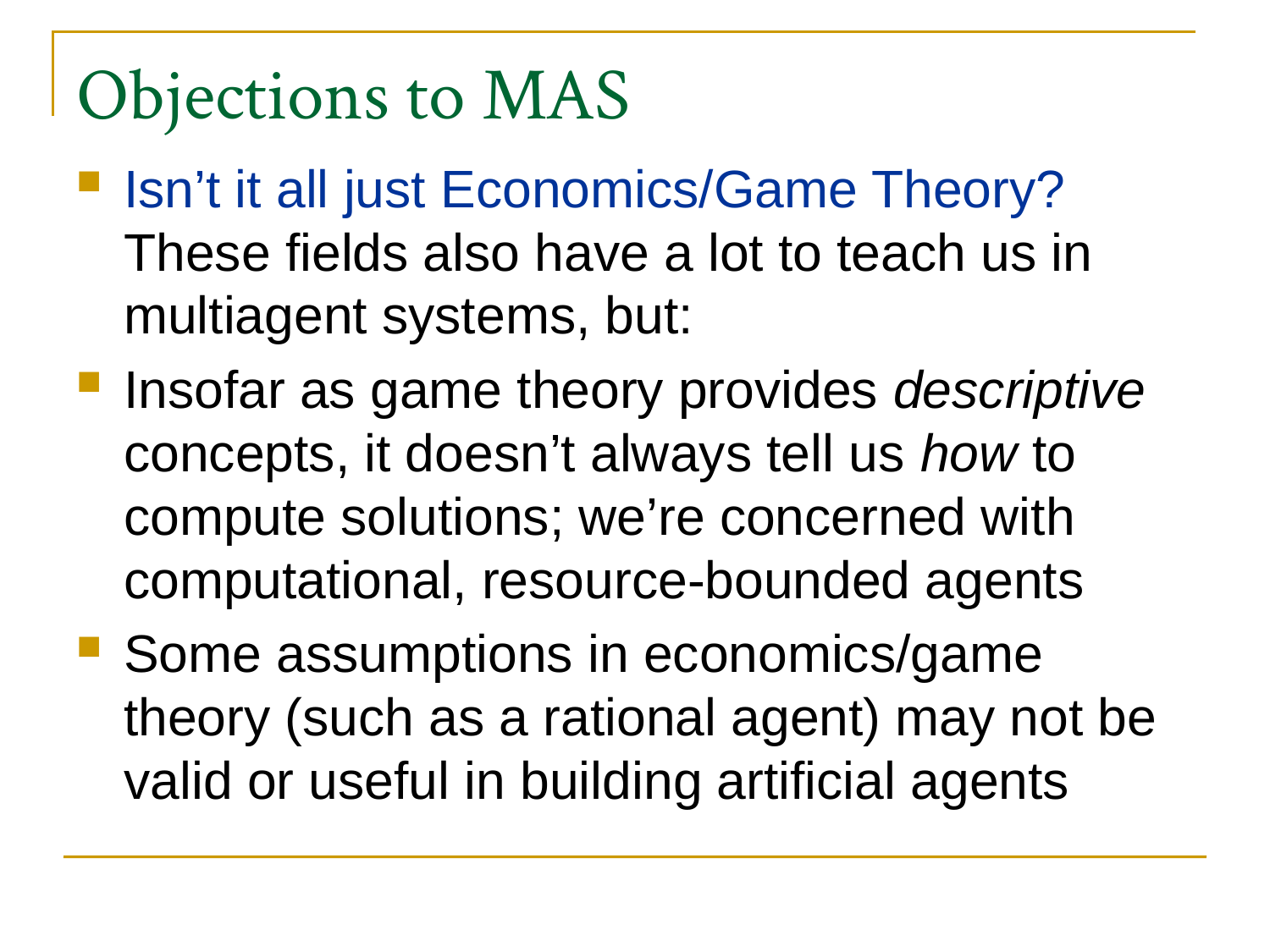

# Objections to MAS
Isn’t it all just Economics/Game Theory?
These fields also have a lot to teach us in multiagent systems, but:
Insofar as game theory provides descriptive concepts, it doesn’t always tell us how to compute solutions; we’re concerned with computational, resource-bounded agents
Some assumptions in economics/game theory (such as a rational agent) may not be valid or useful in building artificial agents